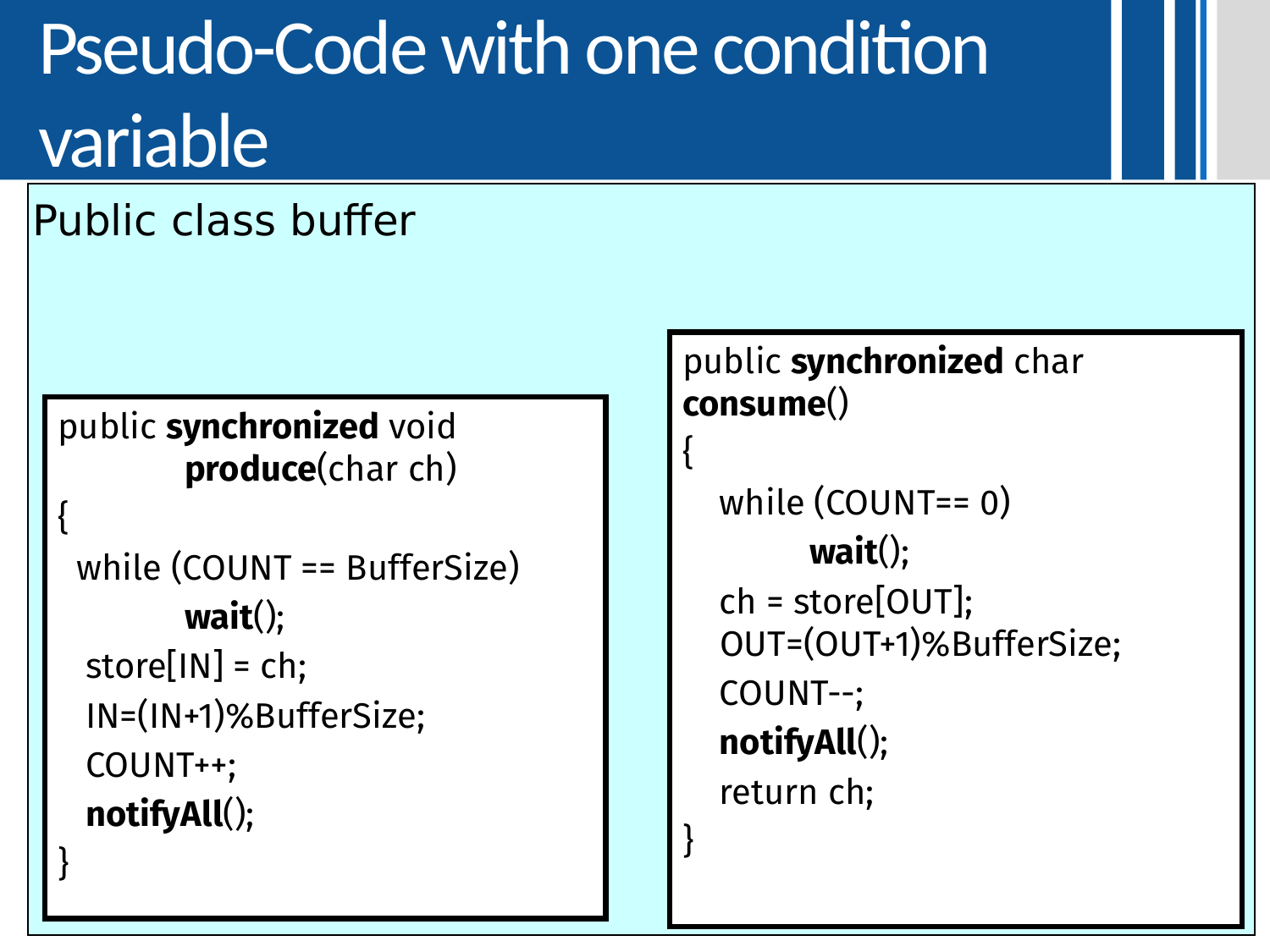

# Pseudo-Code with one condition variable

Public class buffer
public synchronized char 	consume()
{
    while (COUNT== 0)
	wait();
    ch = store[OUT];
    OUT=(OUT+1)%BufferSize;
    COUNT--;
    notifyAll();
    return ch;
}

public synchronized void 		produce(char ch)
{
  while (COUNT == BufferSize)
	wait();
   store[IN] = ch;
   IN=(IN+1)%BufferSize;
   COUNT++;
   notifyAll();
}

41